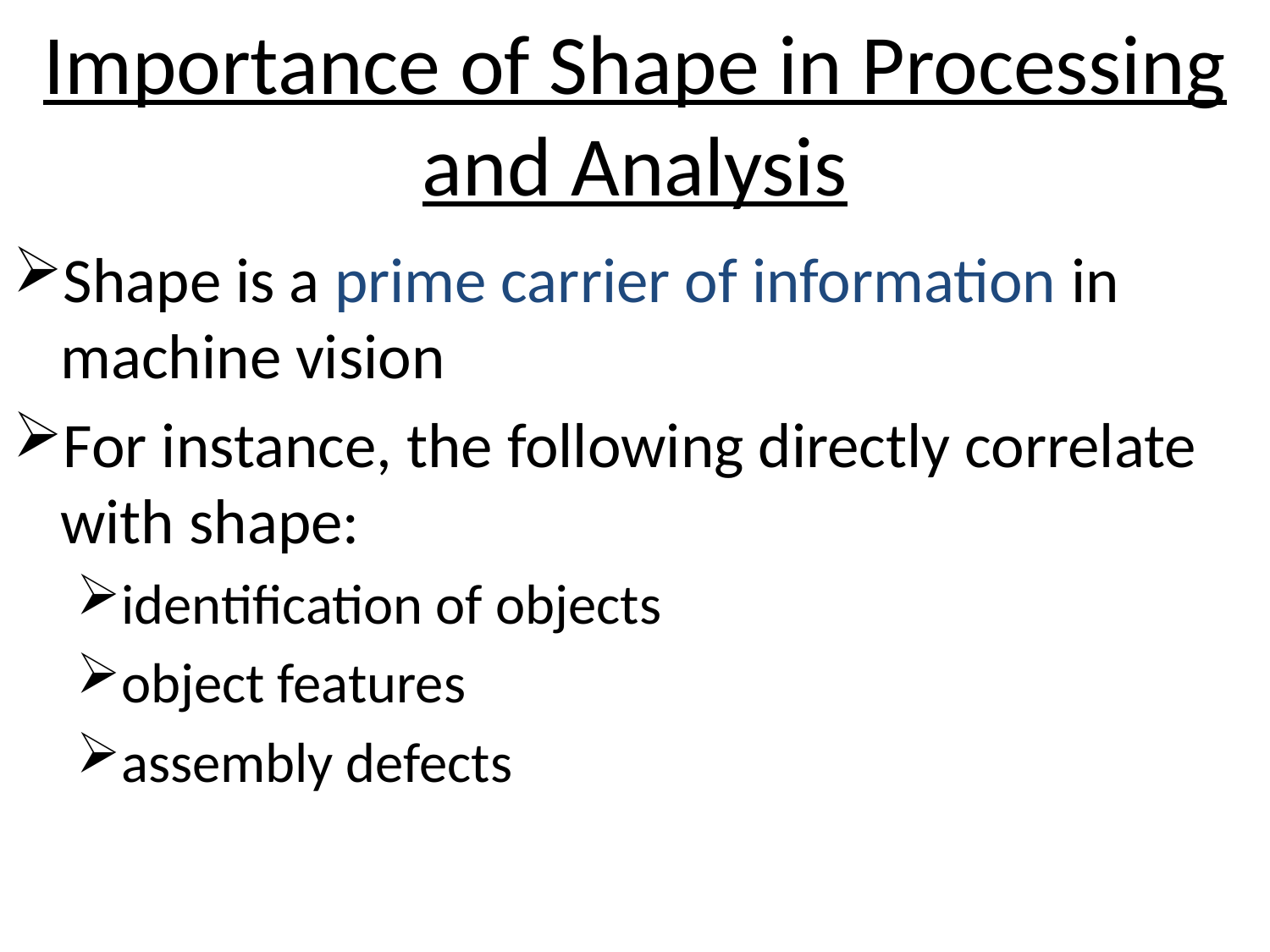

# Importance of Shape in Processing and Analysis
Shape is a prime carrier of information in machine vision
For instance, the following directly correlate with shape:
identification of objects
object features
assembly defects